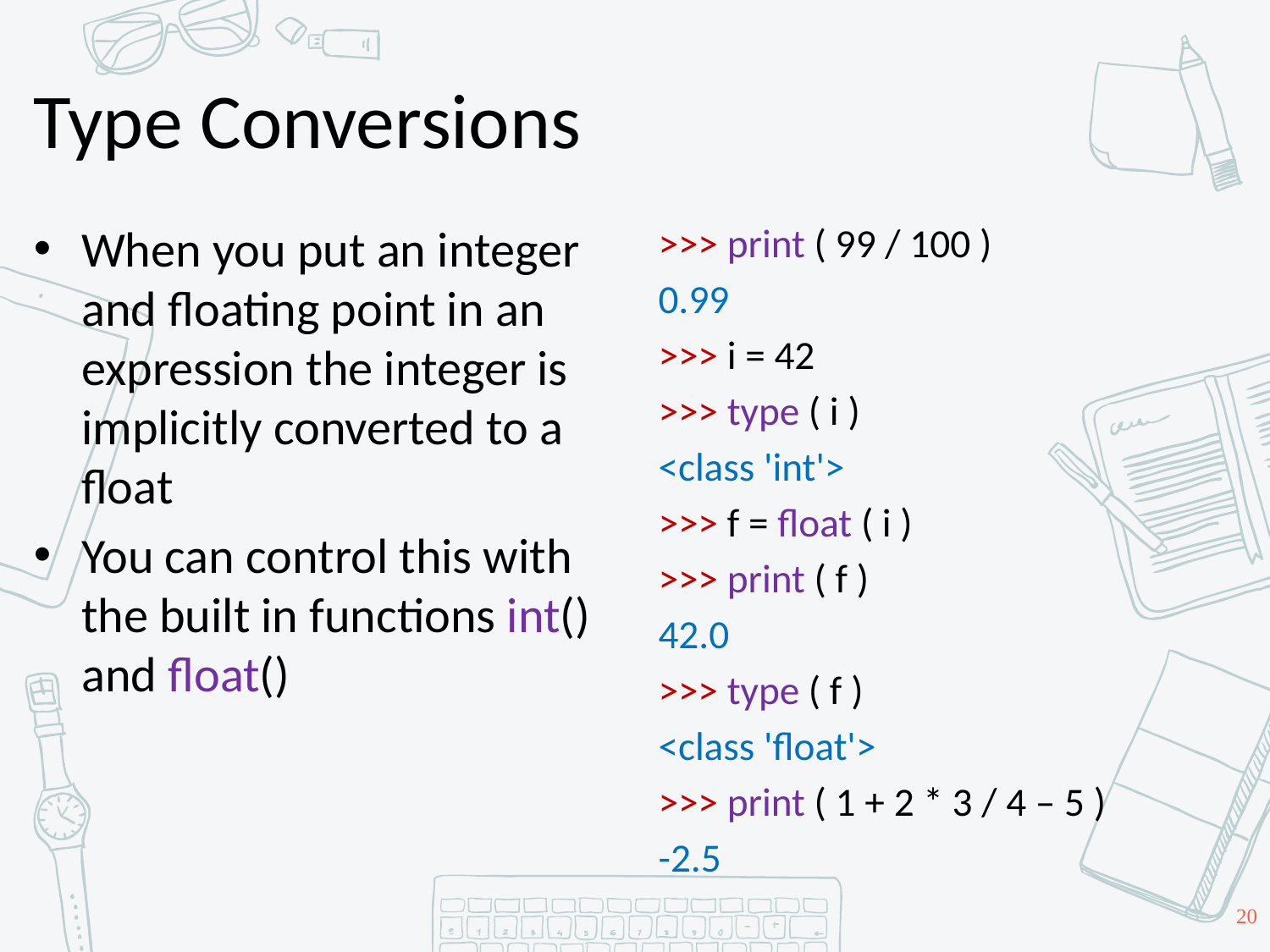

# Type Conversions
When you put an integer and floating point in an expression the integer is implicitly converted to a float
You can control this with the built in functions int() and float()
>>> print ( 99 / 100 )
0.99
>>> i = 42
>>> type ( i )
<class 'int'>
>>> f = float ( i )
>>> print ( f )
42.0
>>> type ( f )
<class 'float'>
>>> print ( 1 + 2 * 3 / 4 – 5 )
-2.5

20